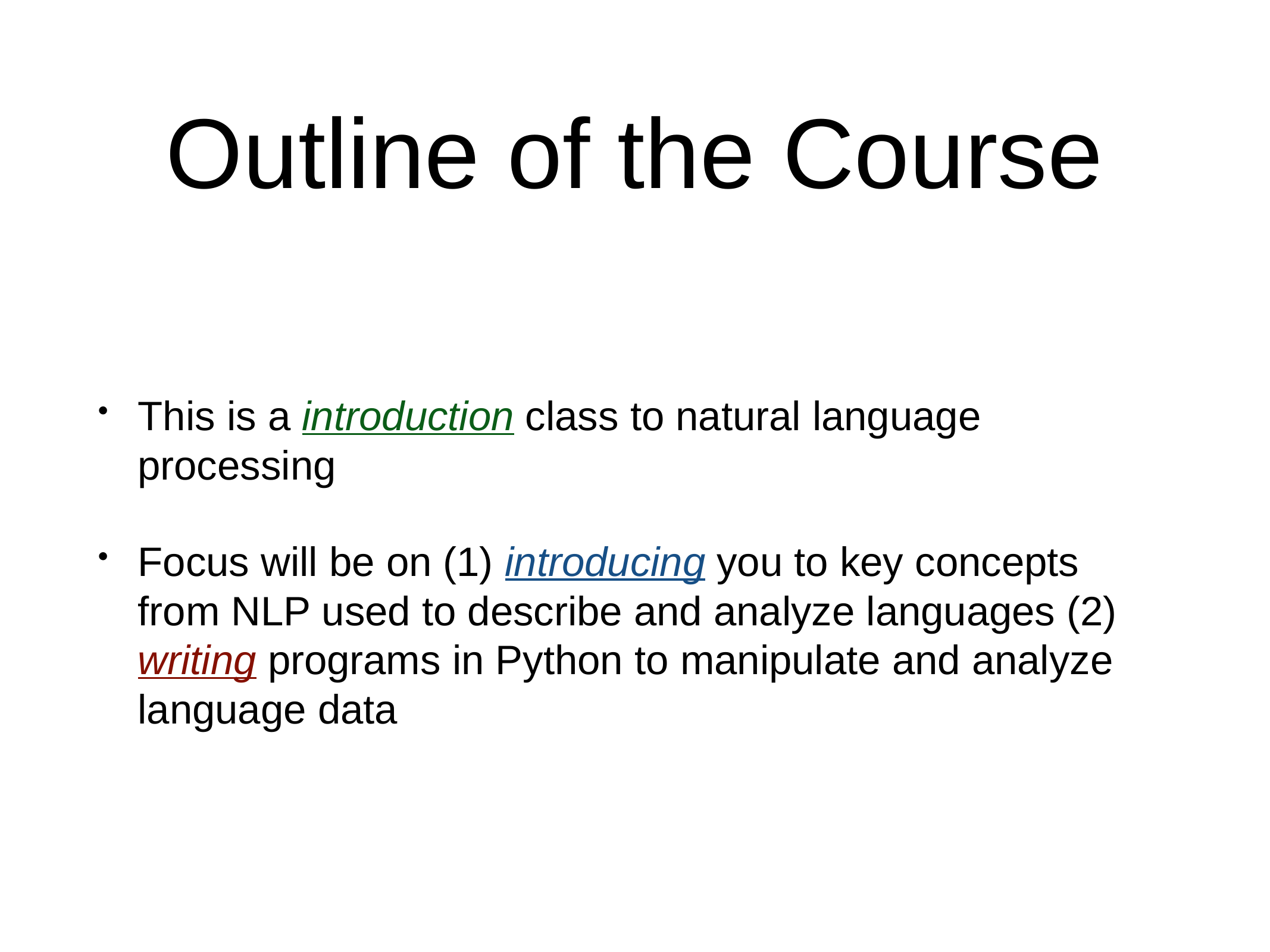

# Outline of the Course
This is a introduction class to natural language processing
Focus will be on (1) introducing you to key concepts from NLP used to describe and analyze languages (2) writing programs in Python to manipulate and analyze language data